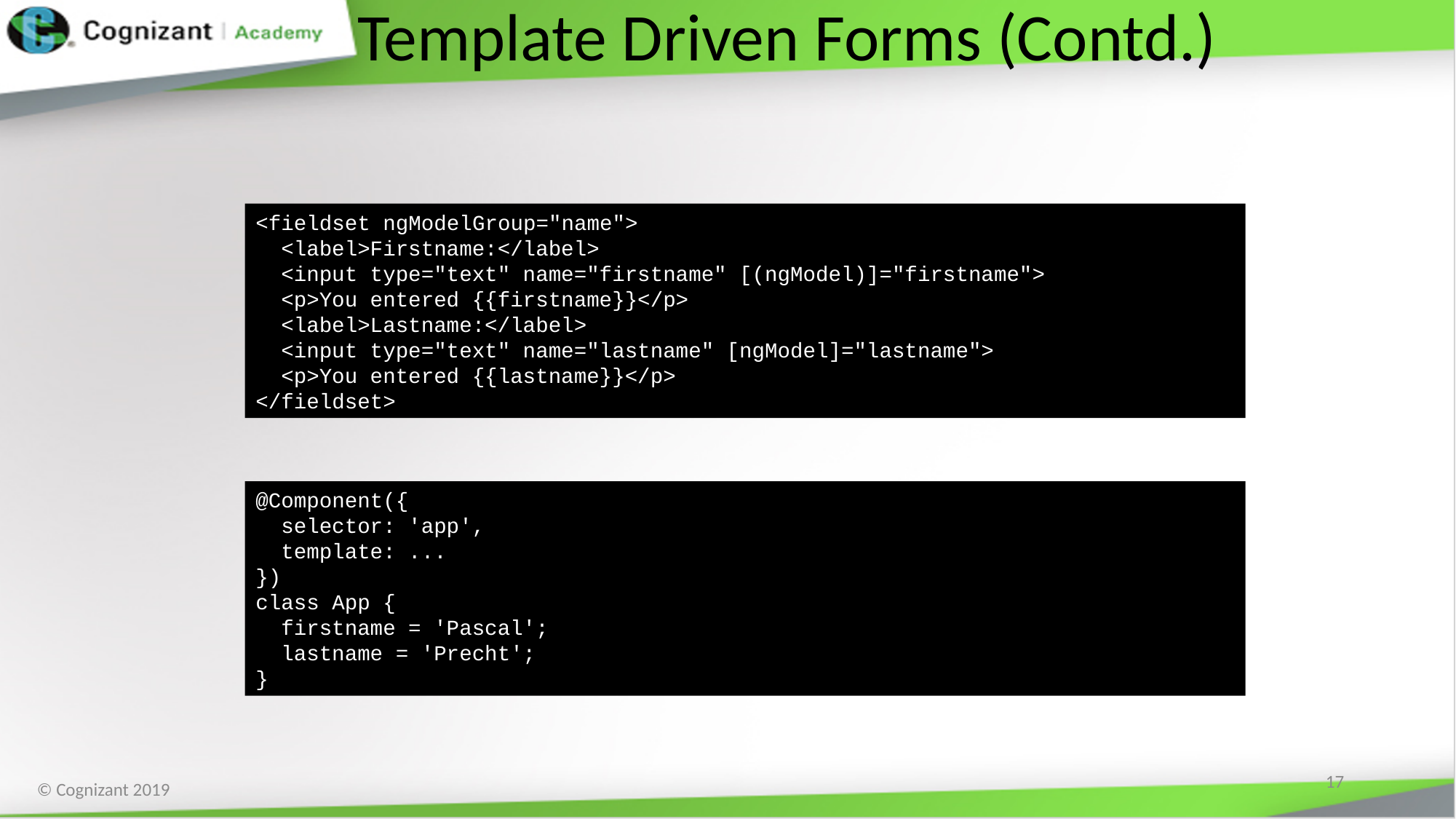

# Template Driven Forms (Contd.)
<fieldset ngModelGroup="name">
  <label>Firstname:</label>
  <input type="text" name="firstname" [(ngModel)]="firstname">
  <p>You entered {{firstname}}</p>
  <label>Lastname:</label>
  <input type="text" name="lastname" [ngModel]="lastname">
  <p>You entered {{lastname}}</p>
</fieldset>
@Component({
  selector: 'app',
  template: ...
})
class App {
  firstname = 'Pascal';
  lastname = 'Precht';
}
17
© Cognizant 2019